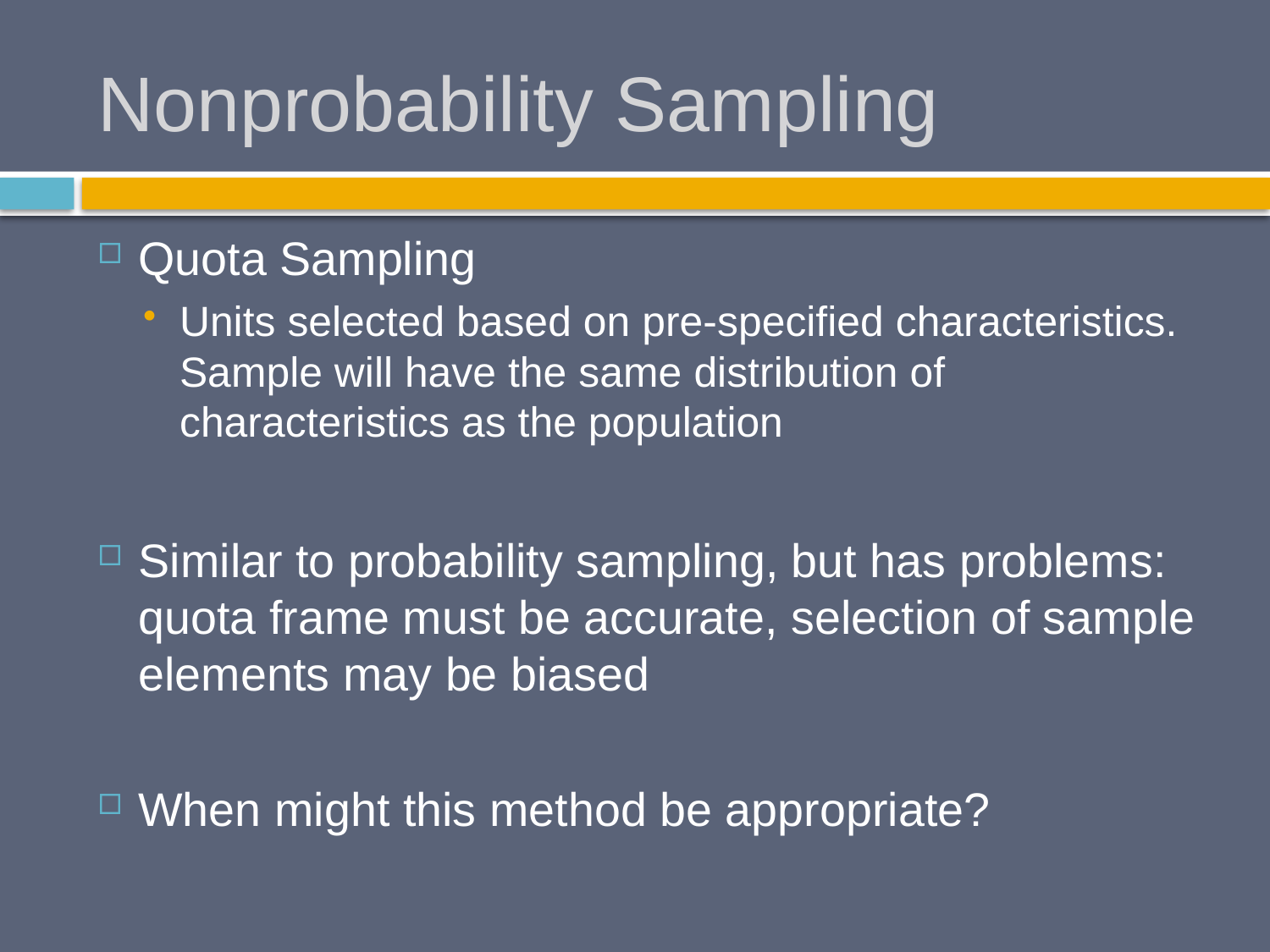

# Nonprobability Sampling
Quota Sampling
Units selected based on pre-specified characteristics. Sample will have the same distribution of characteristics as the population

Similar to probability sampling, but has problems: quota frame must be accurate, selection of sample elements may be biased

When might this method be appropriate?